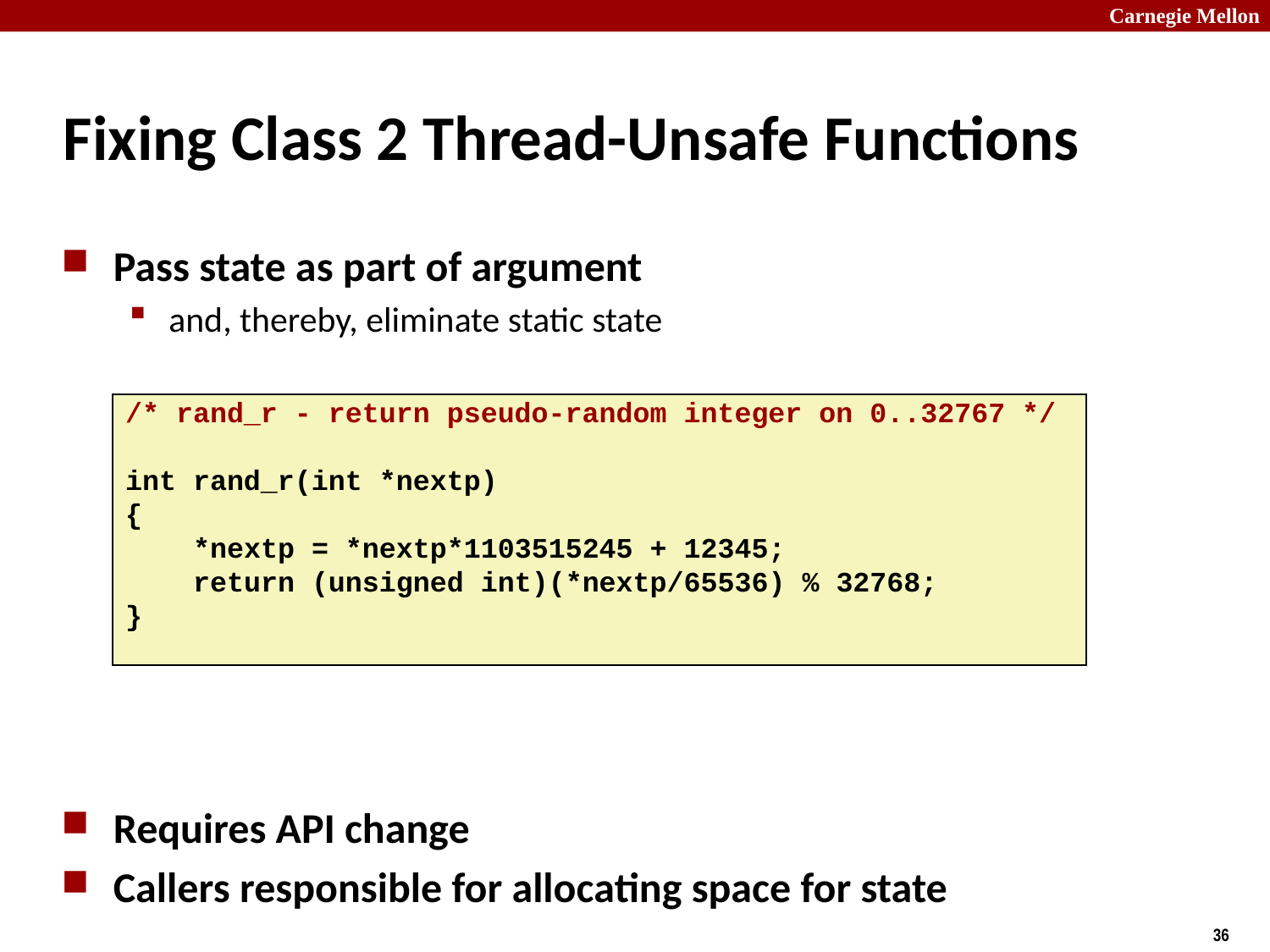

# Fixing Class 2 Thread-Unsafe Functions
Pass state as part of argument
and, thereby, eliminate static state

Requires API change
Callers responsible for allocating space for state
/* rand_r - return pseudo-random integer on 0..32767 */

int rand_r(int *nextp)
{
    *nextp = *nextp*1103515245 + 12345;
    return (unsigned int)(*nextp/65536) % 32768;
}